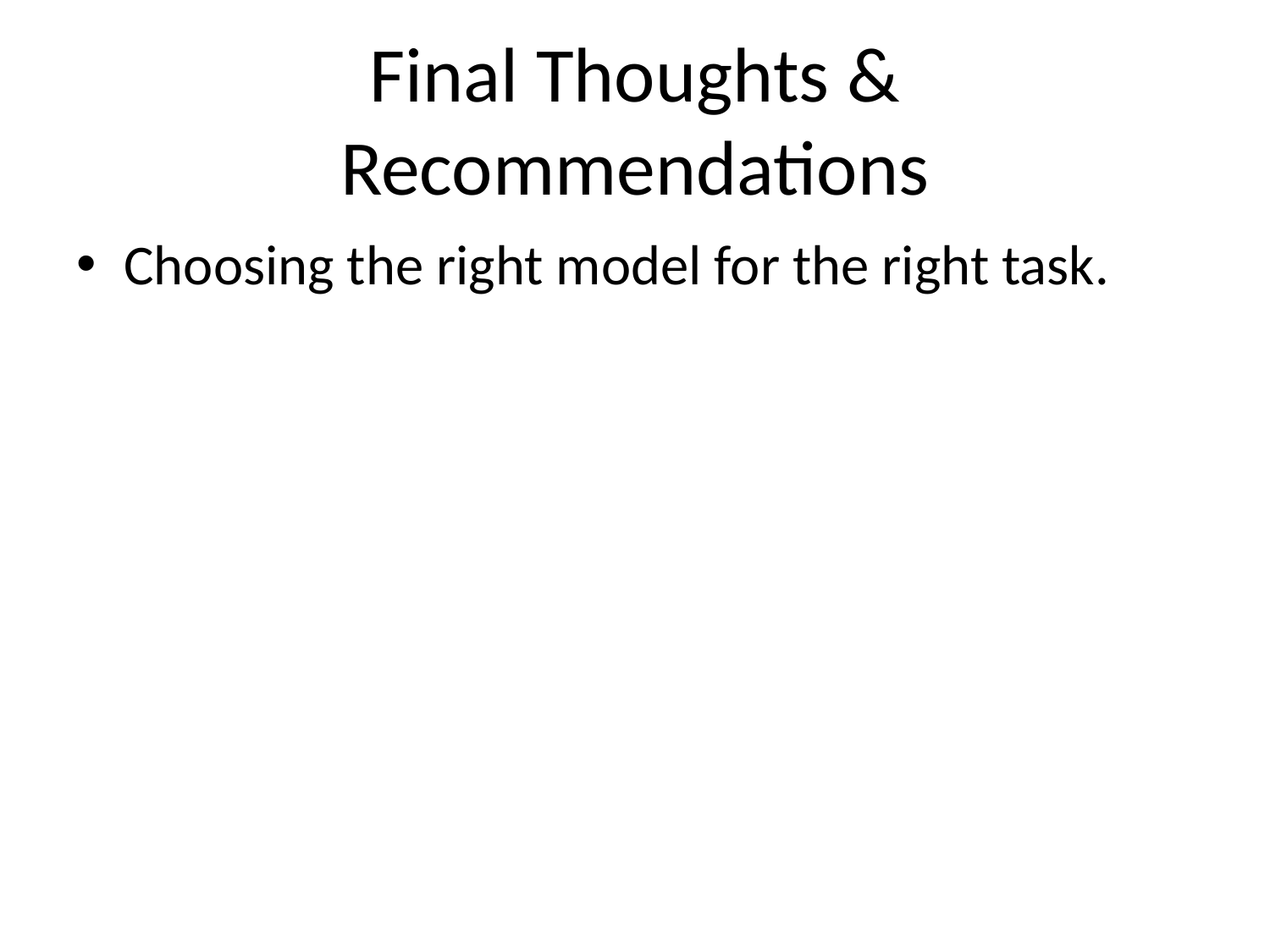

# Final Thoughts & Recommendations
Choosing the right model for the right task.